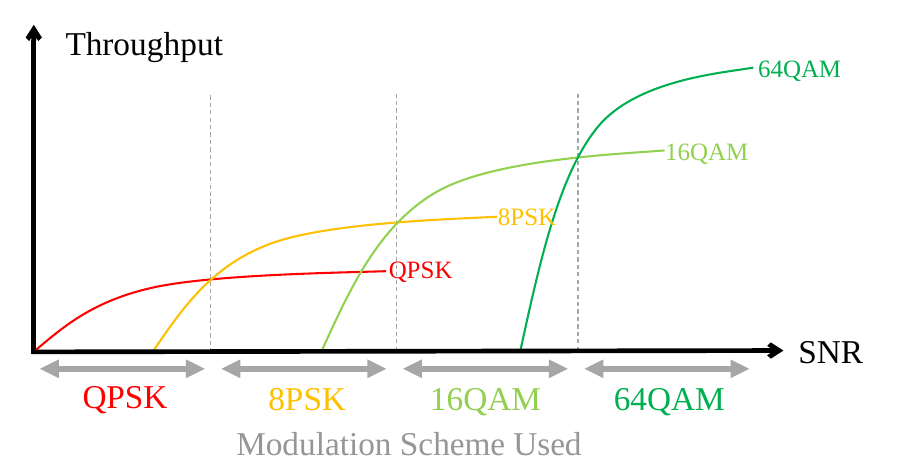

Throughput
64QAM

16QAM

8PSK

QPSK

SNR
QPSK
8PSK
16QAM
64QAM
Modulation Scheme Used